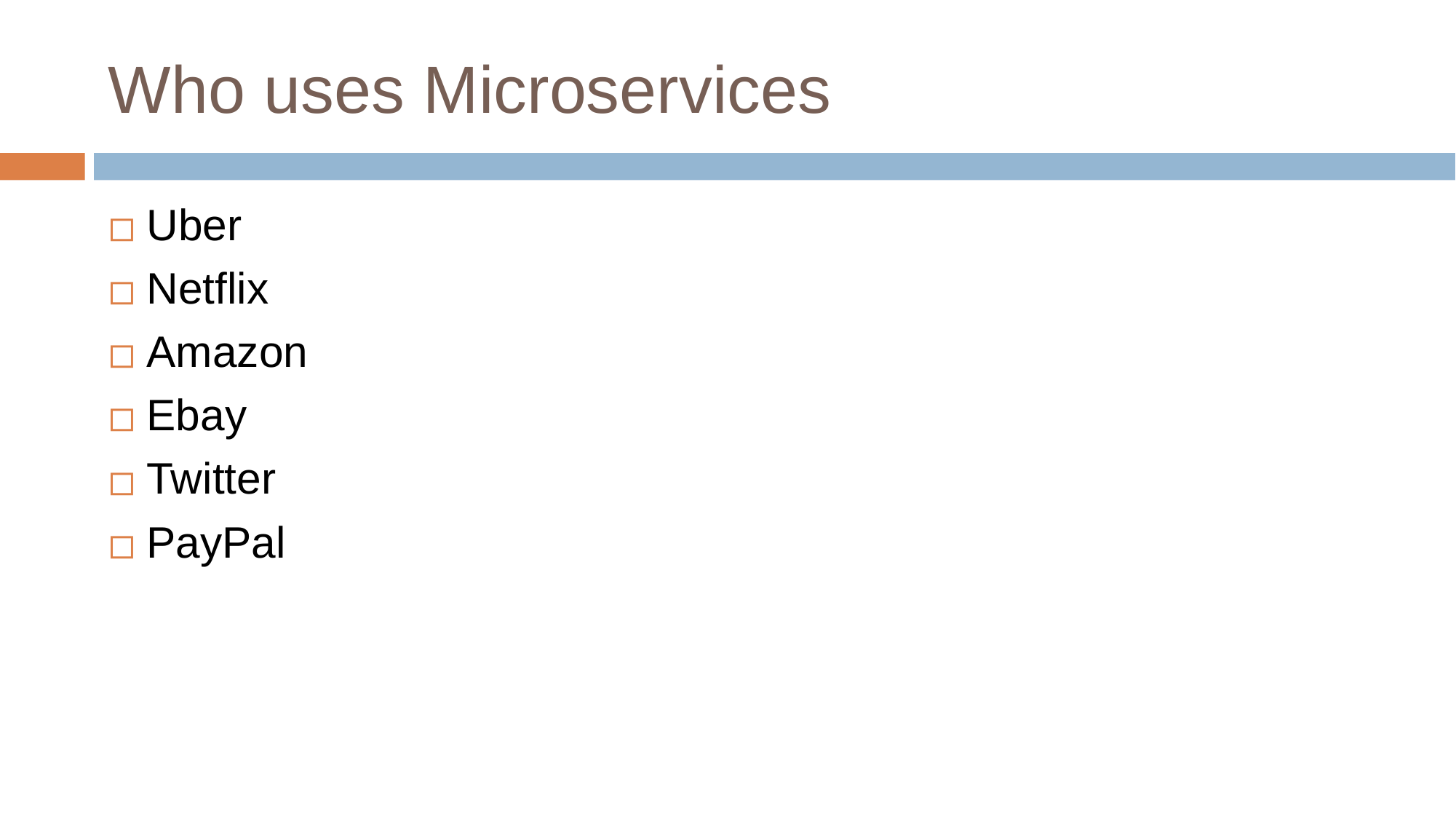

# Who uses Microservices
Uber
Netflix
Amazon
Ebay
Twitter
PayPal